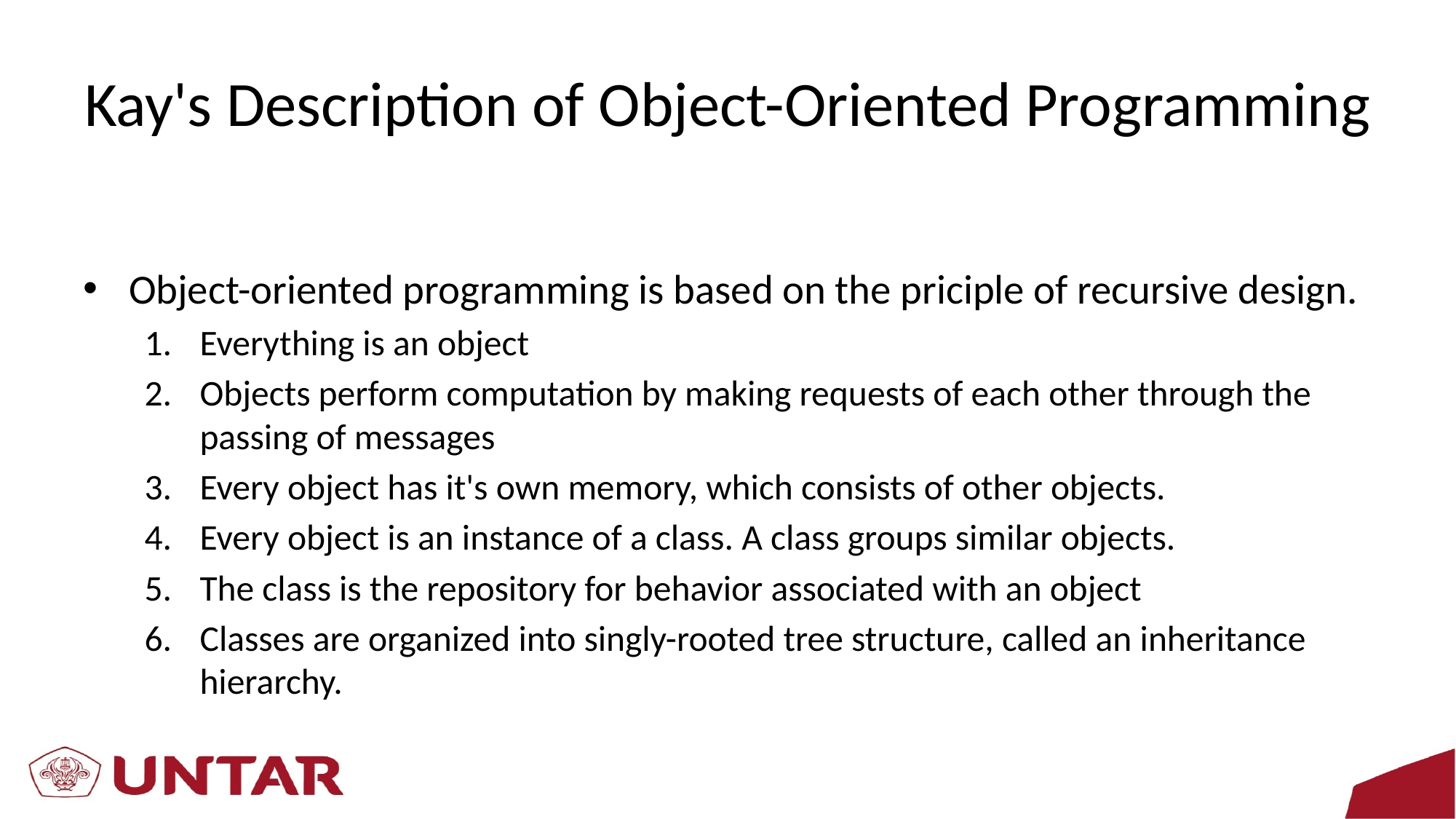

# Kay's Description of Object-Oriented Programming
Object-oriented programming is based on the priciple of recursive design.
Everything is an object
Objects perform computation by making requests of each other through the passing of messages
Every object has it's own memory, which consists of other objects.
Every object is an instance of a class. A class groups similar objects.
The class is the repository for behavior associated with an object
Classes are organized into singly-rooted tree structure, called an inheritance hierarchy.